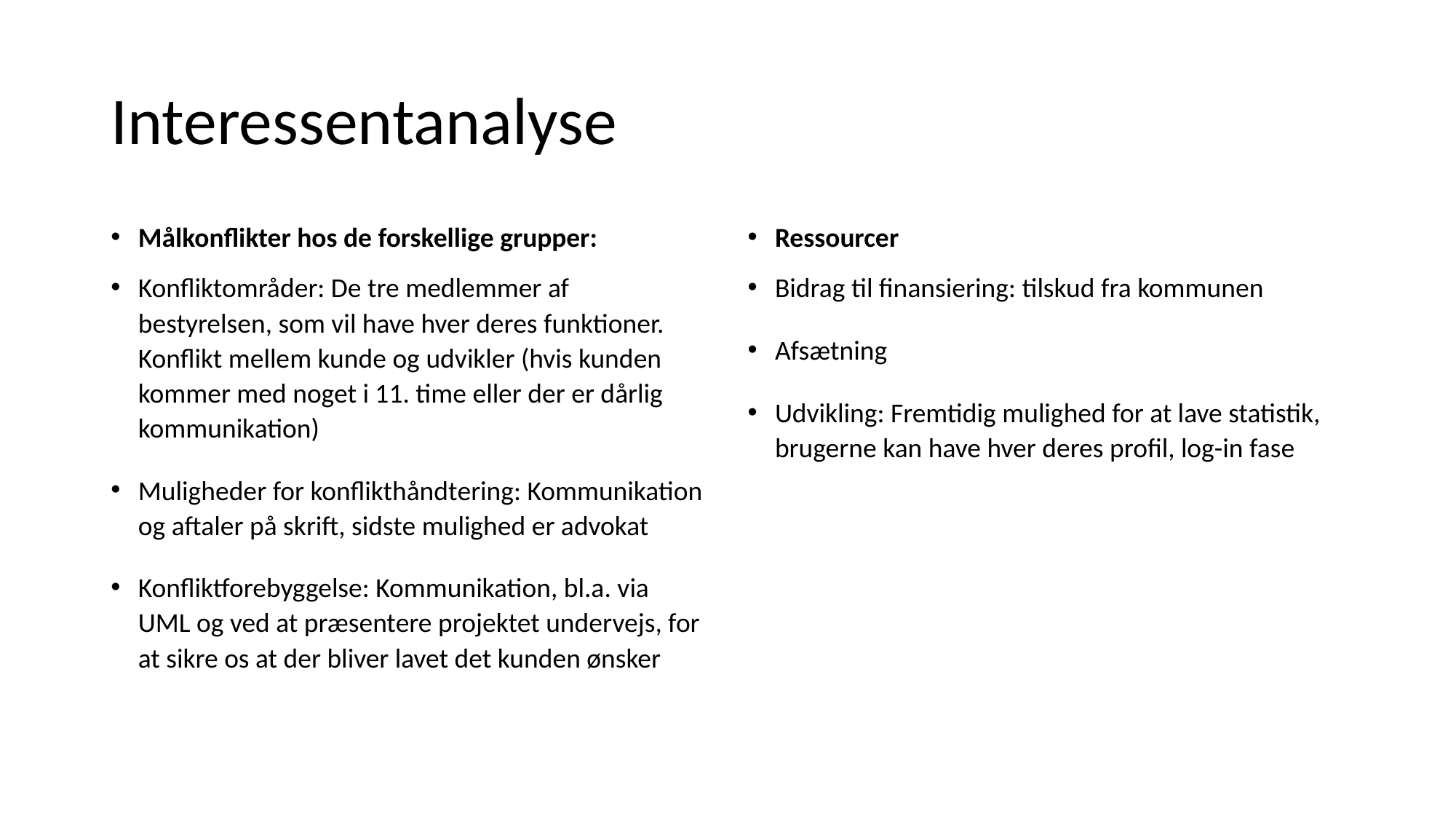

# Interessentanalyse
Målkonflikter hos de forskellige grupper:
Konfliktområder: De tre medlemmer af bestyrelsen, som vil have hver deres funktioner. Konflikt mellem kunde og udvikler (hvis kunden kommer med noget i 11. time eller der er dårlig kommunikation)
Muligheder for konflikthåndtering: Kommunikation og aftaler på skrift, sidste mulighed er advokat
Konfliktforebyggelse: Kommunikation, bl.a. via UML og ved at præsentere projektet undervejs, for at sikre os at der bliver lavet det kunden ønsker

Ressourcer
Bidrag til finansiering: tilskud fra kommunen
Afsætning
Udvikling: Fremtidig mulighed for at lave statistik, brugerne kan have hver deres profil, log-in fase